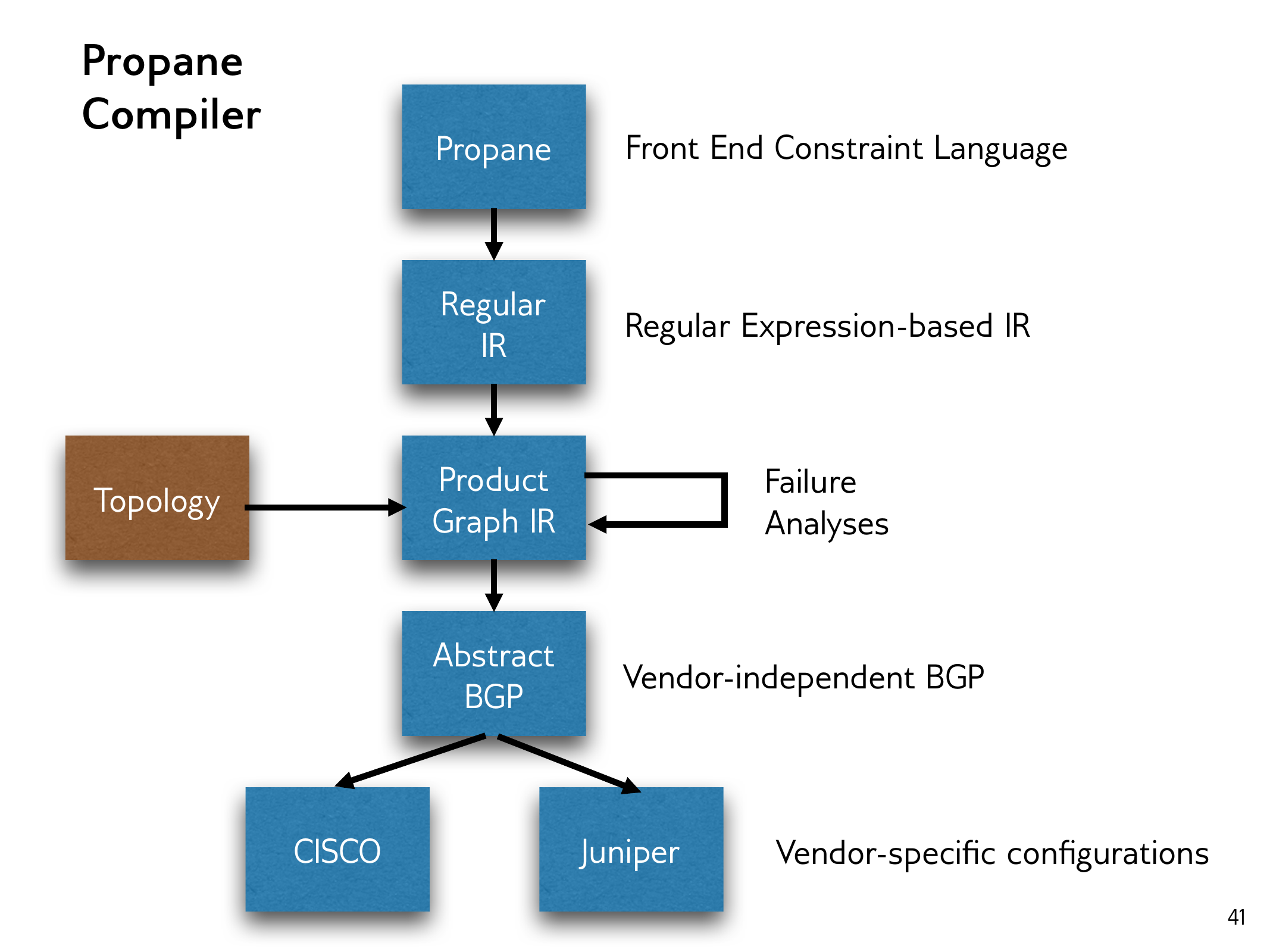

# Propane
Compiler
Propane
Front End Constraint Language

Regular
IR
Regular Expression-based IR

Topology
Product
Graph IR
Failure
Analyses

Abstract
BGP
Vendor-independent BGP

CISCO
Juniper
Vendor-specific configurations
41